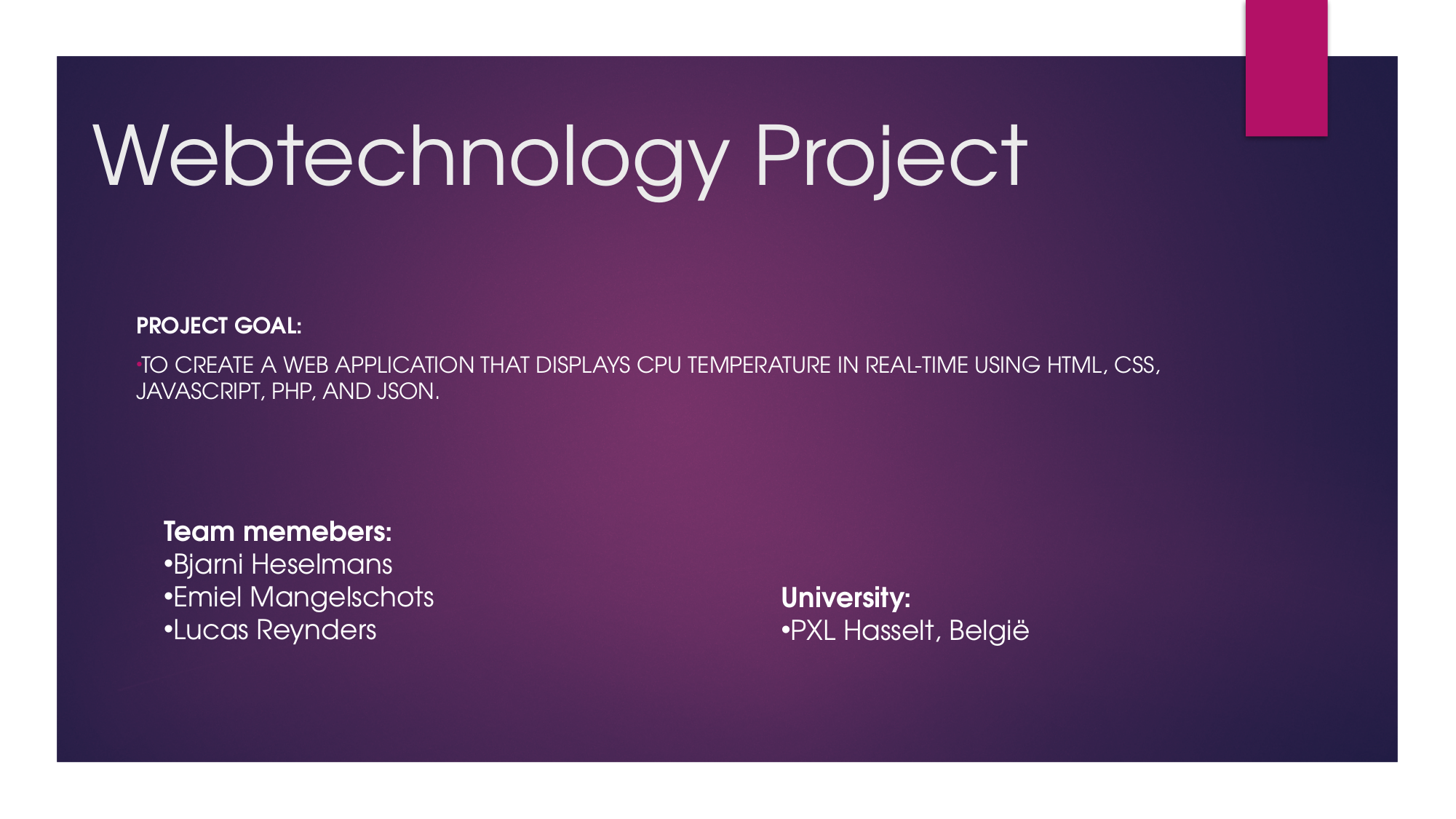

# Webtechnology Project
Project Goal:
To create a web application that displays CPU temperature in real-time using HTML, CSS, JavaScript, PHP, and JSON.

Team memebers:
Bjarni Heselmans
Emiel Mangelschots
Lucas Reynders
University:
PXL Hasselt, België